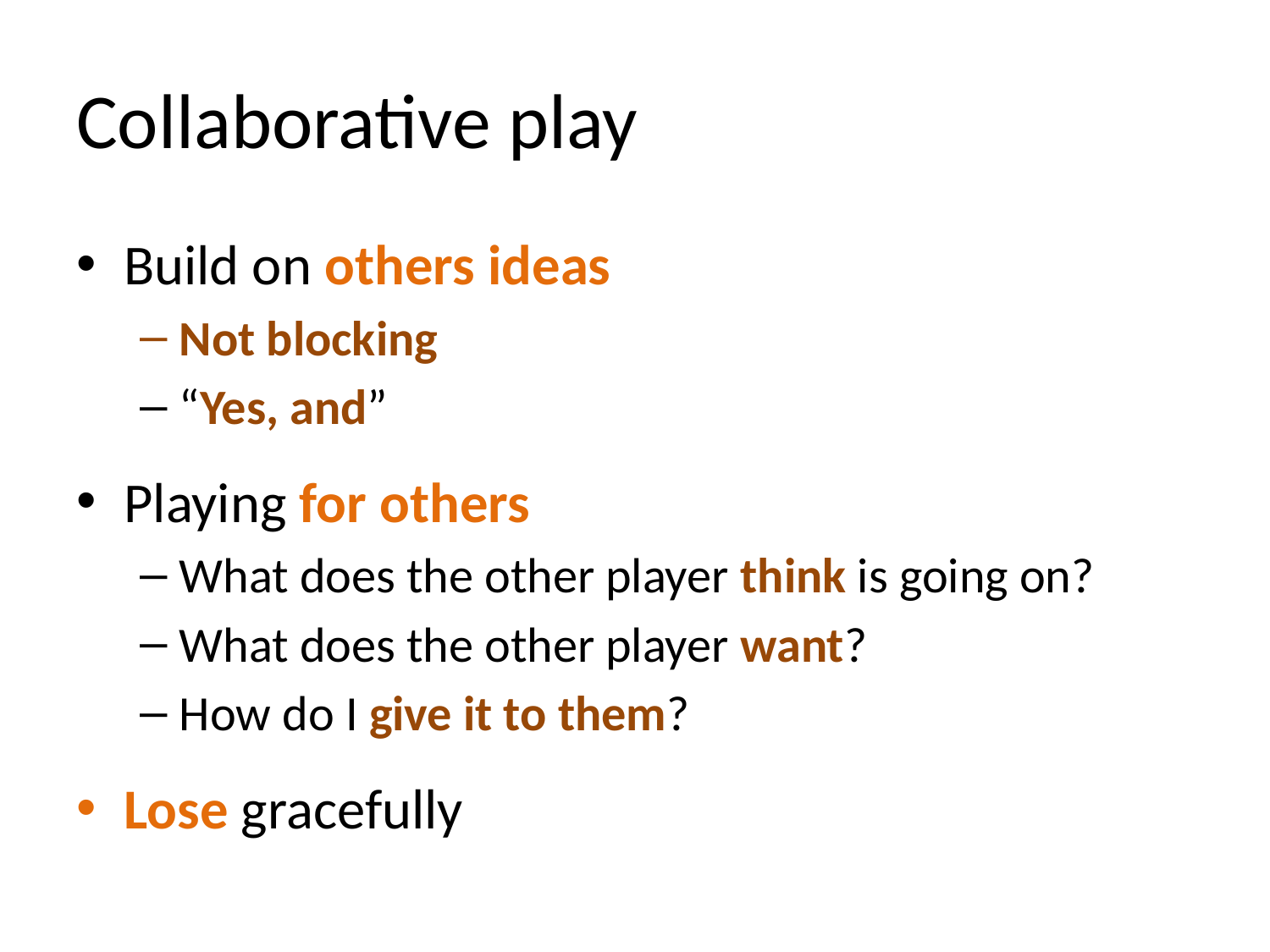

# Collaborative play
Build on others ideas
Not blocking
“Yes, and”
Playing for others
What does the other player think is going on?
What does the other player want?
How do I give it to them?
Lose gracefully